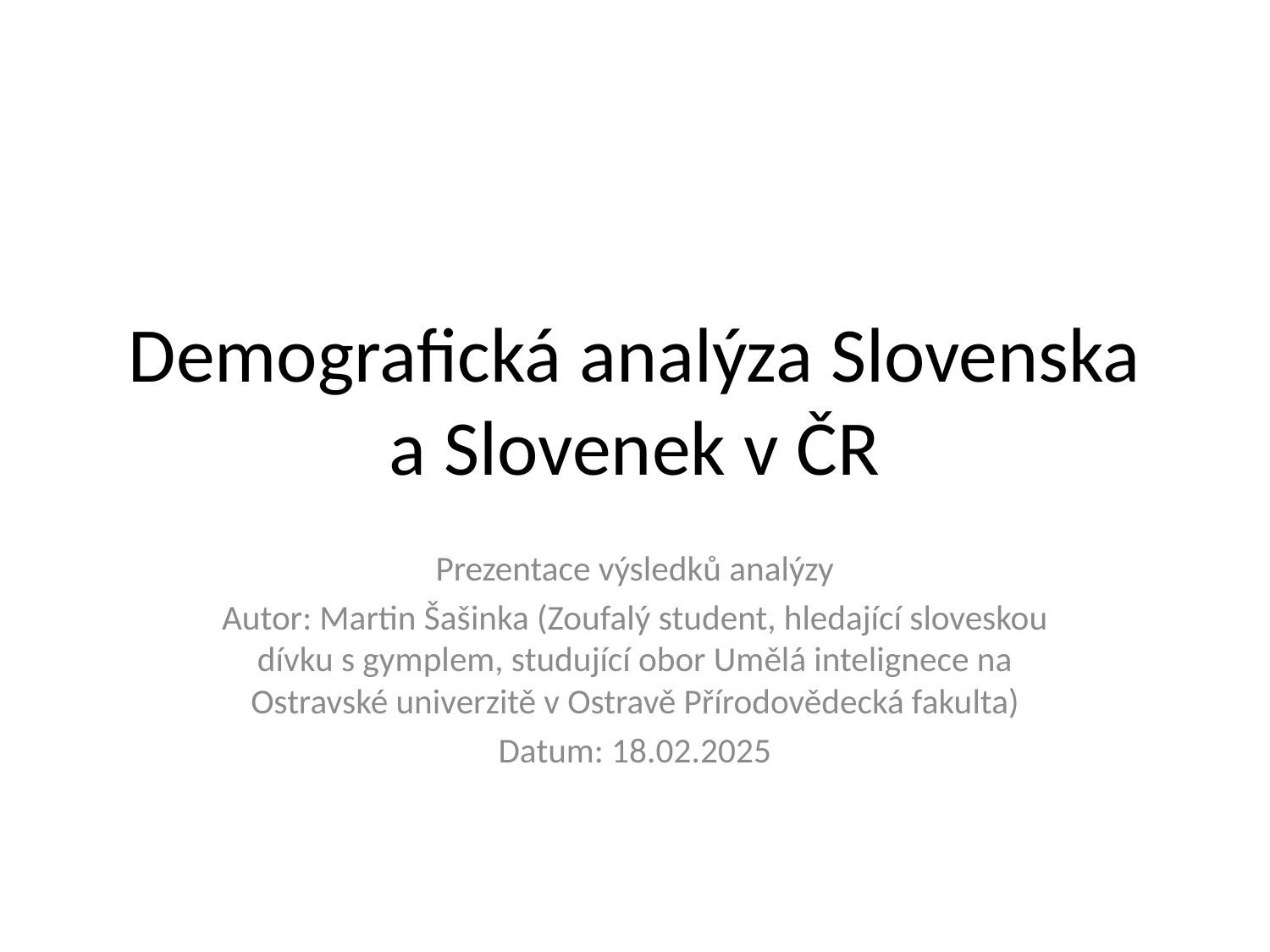

# Demografická analýza Slovenska a Slovenek v ČR
Prezentace výsledků analýzy
Autor: Martin Šašinka (Zoufalý student, hledající sloveskou dívku s gymplem, studující obor Umělá intelignece na Ostravské univerzitě v Ostravě Přírodovědecká fakulta)
Datum: 18.02.2025